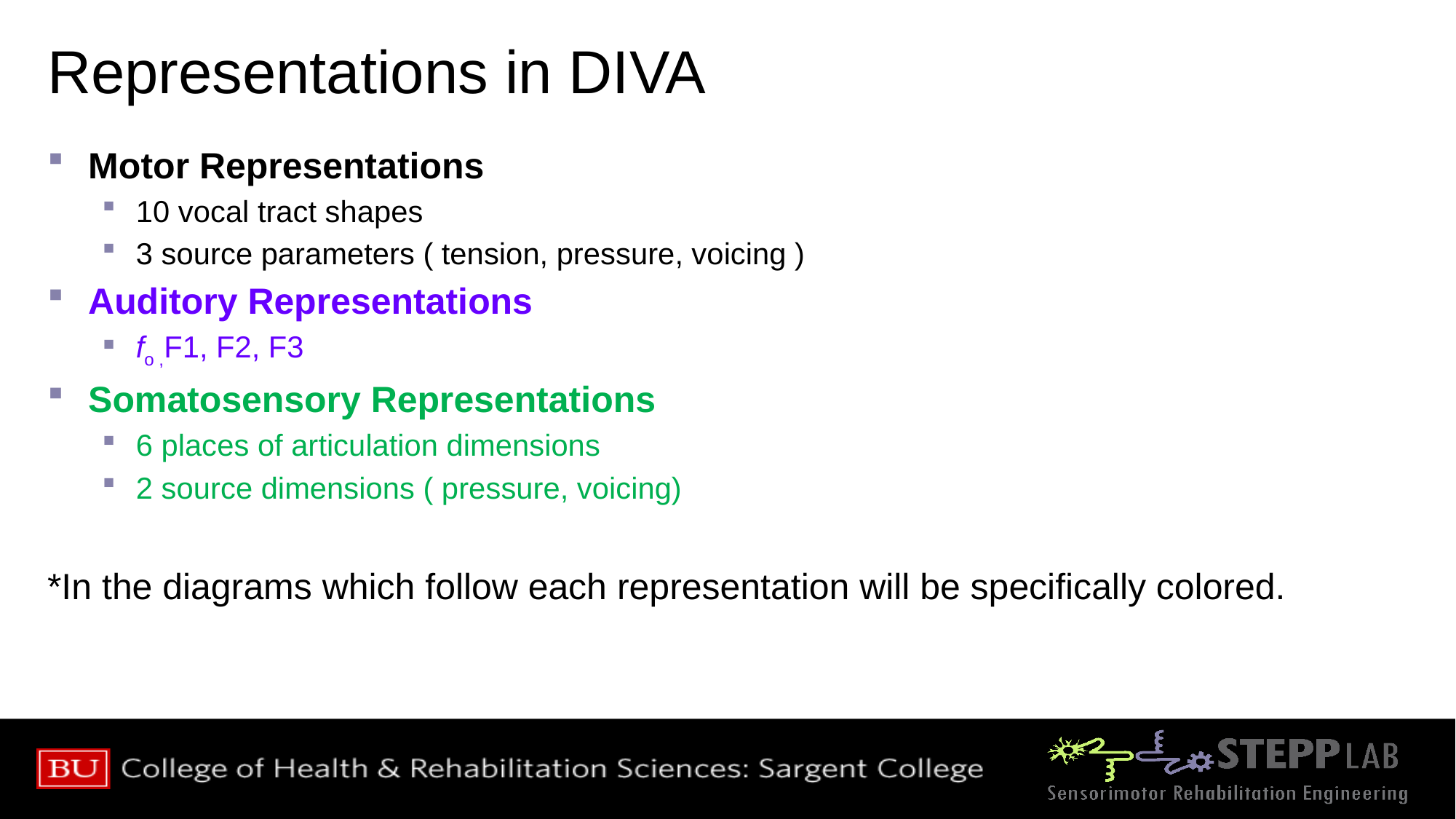

# Representations in DIVA
Motor Representations
10 vocal tract shapes
3 source parameters ( tension, pressure, voicing )
Auditory Representations
fo ,F1, F2, F3
Somatosensory Representations
6 places of articulation dimensions
2 source dimensions ( pressure, voicing)

*In the diagrams which follow each representation will be specifically colored.